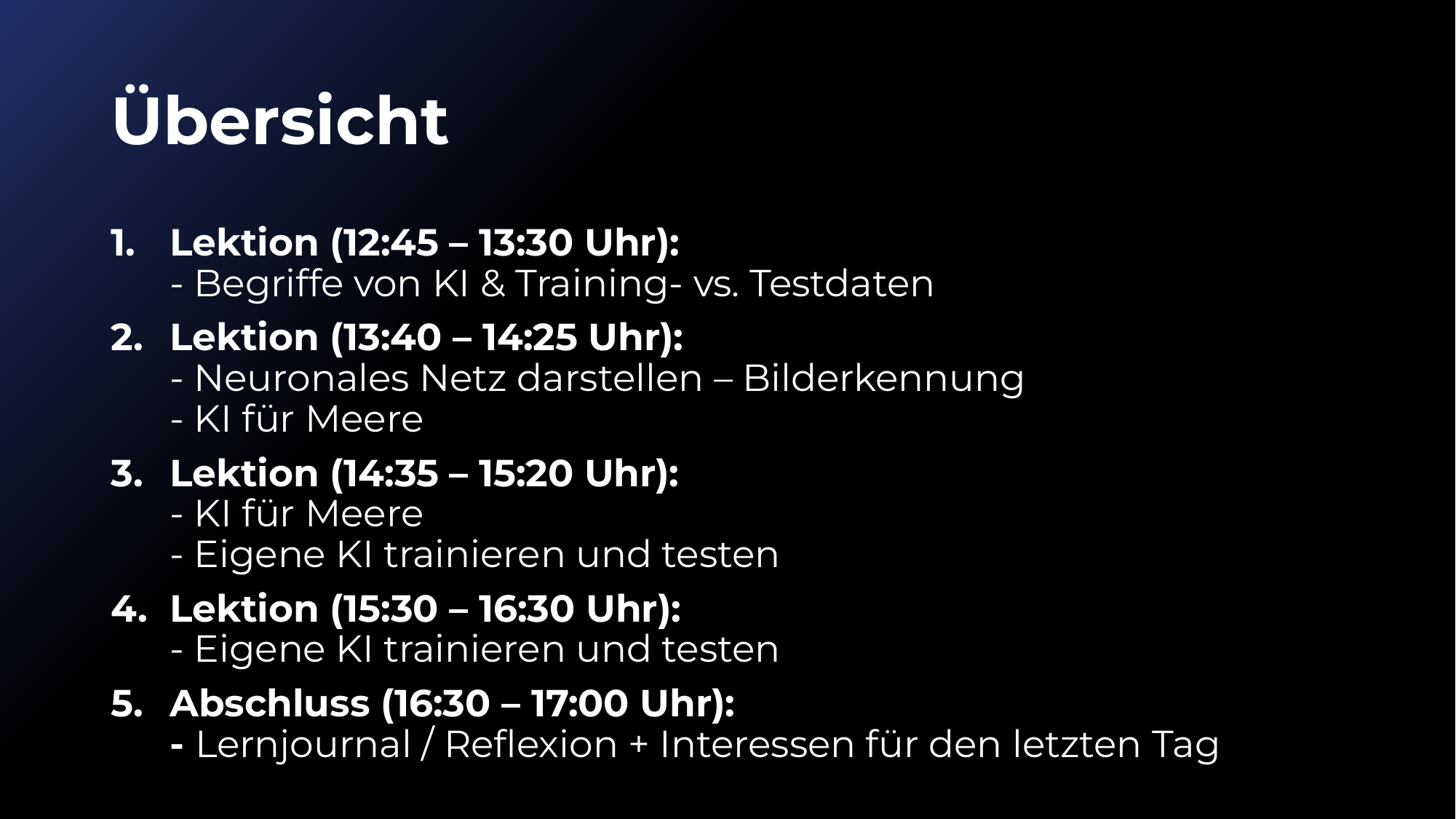

# Übersicht
Lektion (12:45 – 13:30 Uhr):
- Begriffe von KI & Training- vs. Testdaten
Lektion (13:40 – 14:25 Uhr):
- Neuronales Netz darstellen – Bilderkennung
- KI für Meere
Lektion (14:35 – 15:20 Uhr):
- KI für Meere
- Eigene KI trainieren und testen
Lektion (15:30 – 16:30 Uhr):
- Eigene KI trainieren und testen
Abschluss (16:30 – 17:00 Uhr):
- Lernjournal / Reflexion + Interessen für den letzten Tag